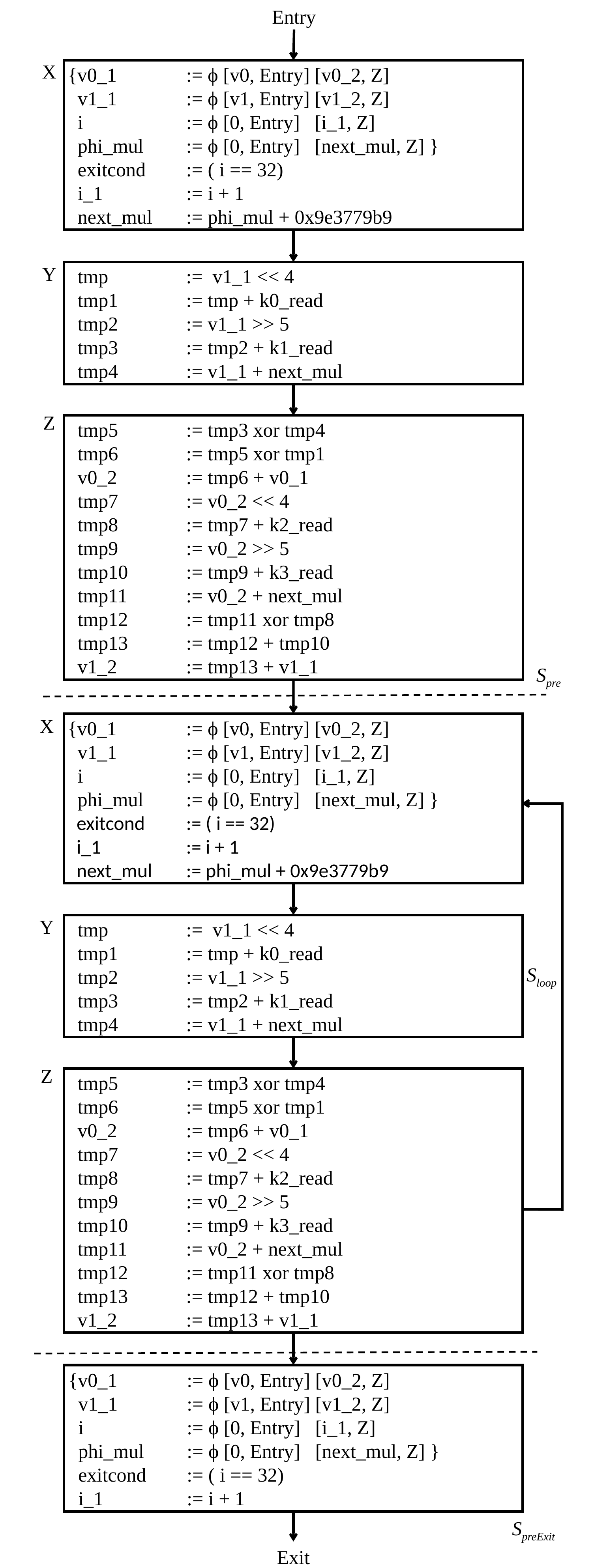

Entry
X
{v0_1		:= ϕ [v0, Entry] [v0_2, Z]
  v1_1		:= ϕ [v1, Entry] [v1_2, Z]
  i		:= ϕ [0, Entry]   [i_1, Z]
  phi_mul	:= ϕ [0, Entry]   [next_mul, Z] }
  exitcond	:= ( i == 32)
  i_1		:= i + 1
  next_mul	:= phi_mul + 0x9e3779b9
Y
  tmp		:=  v1_1 << 4
  tmp1		:= tmp + k0_read
  tmp2		:= v1_1 >> 5
  tmp3		:= tmp2 + k1_read
  tmp4		:= v1_1 + next_mul
Z
  tmp5		:= tmp3 xor tmp4
  tmp6		:= tmp5 xor tmp1
  v0_2		:= tmp6 + v0_1
  tmp7		:= v0_2 << 4
  tmp8		:= tmp7 + k2_read
  tmp9		:= v0_2 >> 5
  tmp10	:= tmp9 + k3_read
  tmp11	:= v0_2 + next_mul
  tmp12	:= tmp11 xor tmp8
  tmp13	:= tmp12 + tmp10
  v1_2		:= tmp13 + v1_1
Spre
X
{v0_1		:= ϕ [v0, Entry] [v0_2, Z]
  v1_1		:= ϕ [v1, Entry] [v1_2, Z]
  i		:= ϕ [0, Entry]   [i_1, Z]
  phi_mul	:= ϕ [0, Entry]   [next_mul, Z] }
  exitcond	:= ( i == 32)
  i_1		:= i + 1
  next_mul	:= phi_mul + 0x9e3779b9
Y
  tmp		:=  v1_1 << 4
  tmp1		:= tmp + k0_read
  tmp2		:= v1_1 >> 5
  tmp3		:= tmp2 + k1_read
  tmp4		:= v1_1 + next_mul
Sloop
Z
  tmp5		:= tmp3 xor tmp4
  tmp6		:= tmp5 xor tmp1
  v0_2		:= tmp6 + v0_1
  tmp7		:= v0_2 << 4
  tmp8		:= tmp7 + k2_read
  tmp9		:= v0_2 >> 5
  tmp10	:= tmp9 + k3_read
  tmp11	:= v0_2 + next_mul
  tmp12	:= tmp11 xor tmp8
  tmp13	:= tmp12 + tmp10
  v1_2		:= tmp13 + v1_1
{v0_1		:= ϕ [v0, Entry] [v0_2, Z]
  v1_1		:= ϕ [v1, Entry] [v1_2, Z]
  i		:= ϕ [0, Entry]   [i_1, Z]
  phi_mul	:= ϕ [0, Entry]   [next_mul, Z] }
  exitcond	:= ( i == 32)
  i_1		:= i + 1
SpreExit
Exit